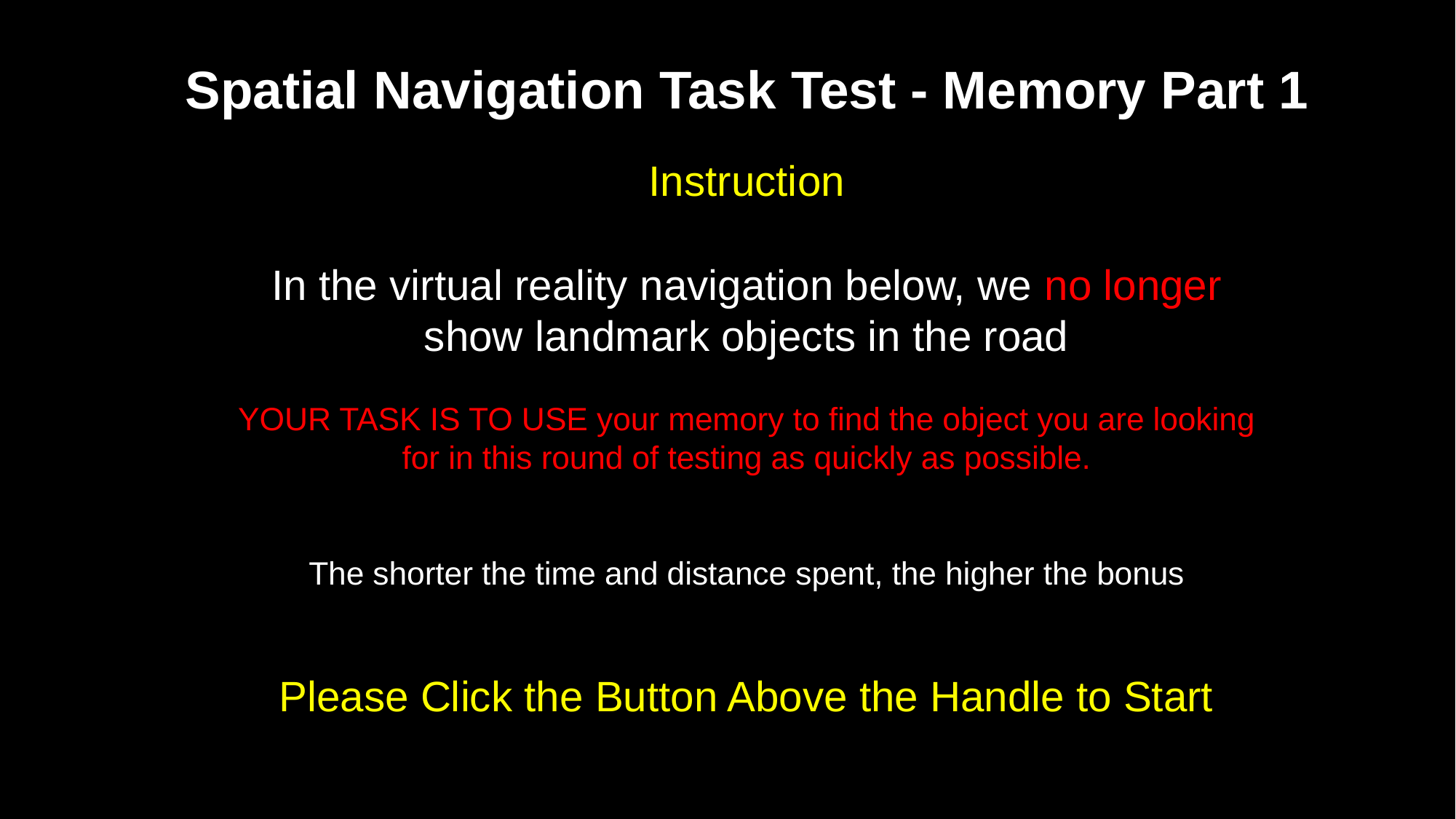

Spatial Navigation Task Test - Memory Part 1
Instruction

In the virtual reality navigation below, we no longer show landmark objects in the road

YOUR TASK IS TO USE your memory to find the object you are looking for in this round of testing as quickly as possible.

The shorter the time and distance spent, the higher the bonus

Please Click the Button Above the Handle to Start